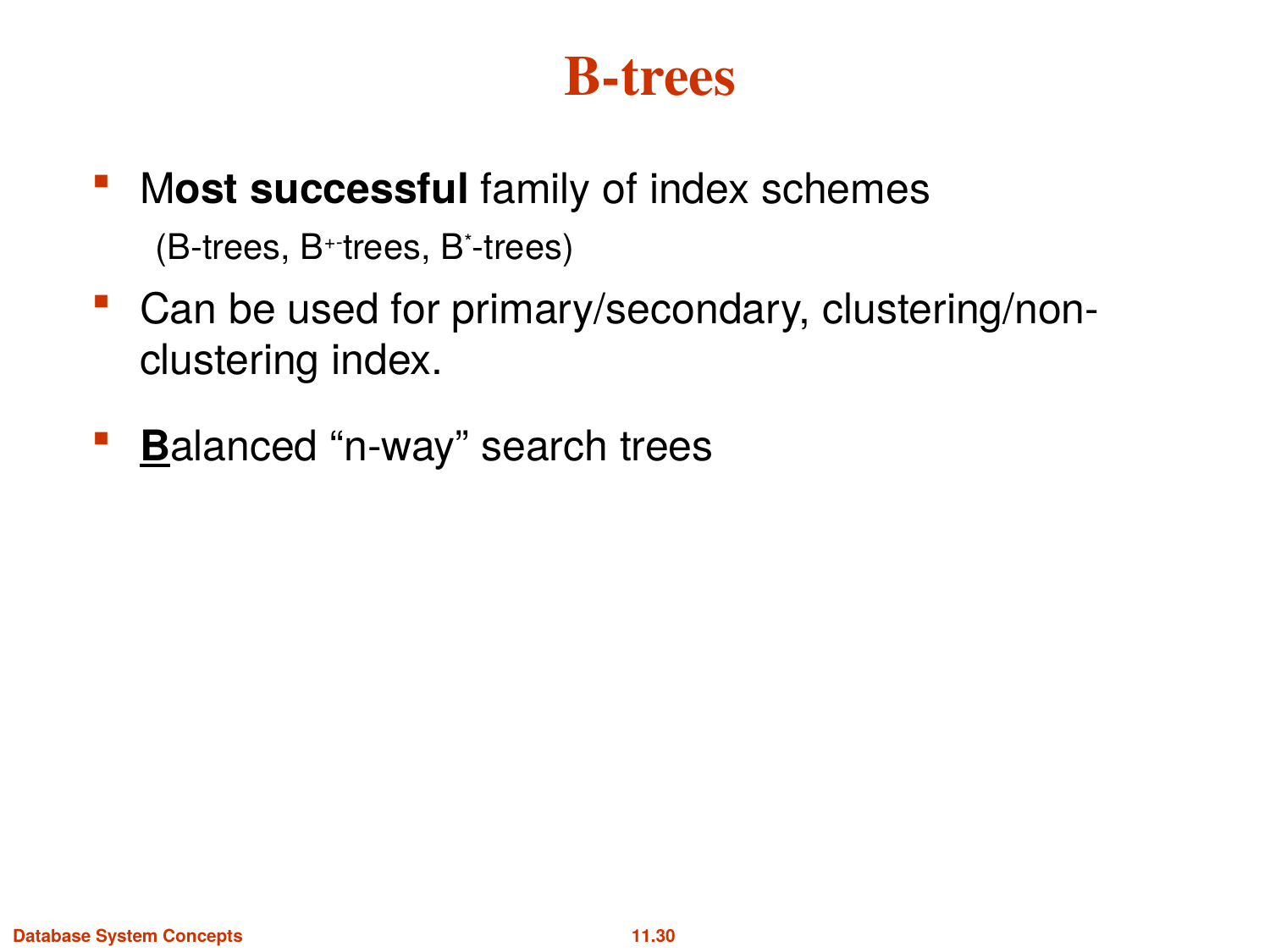

# B-trees
Most successful family of index schemes
(B-trees, B+-trees, B*-trees)
Can be used for primary/secondary, clustering/non-clustering index.
Balanced “n-way” search trees